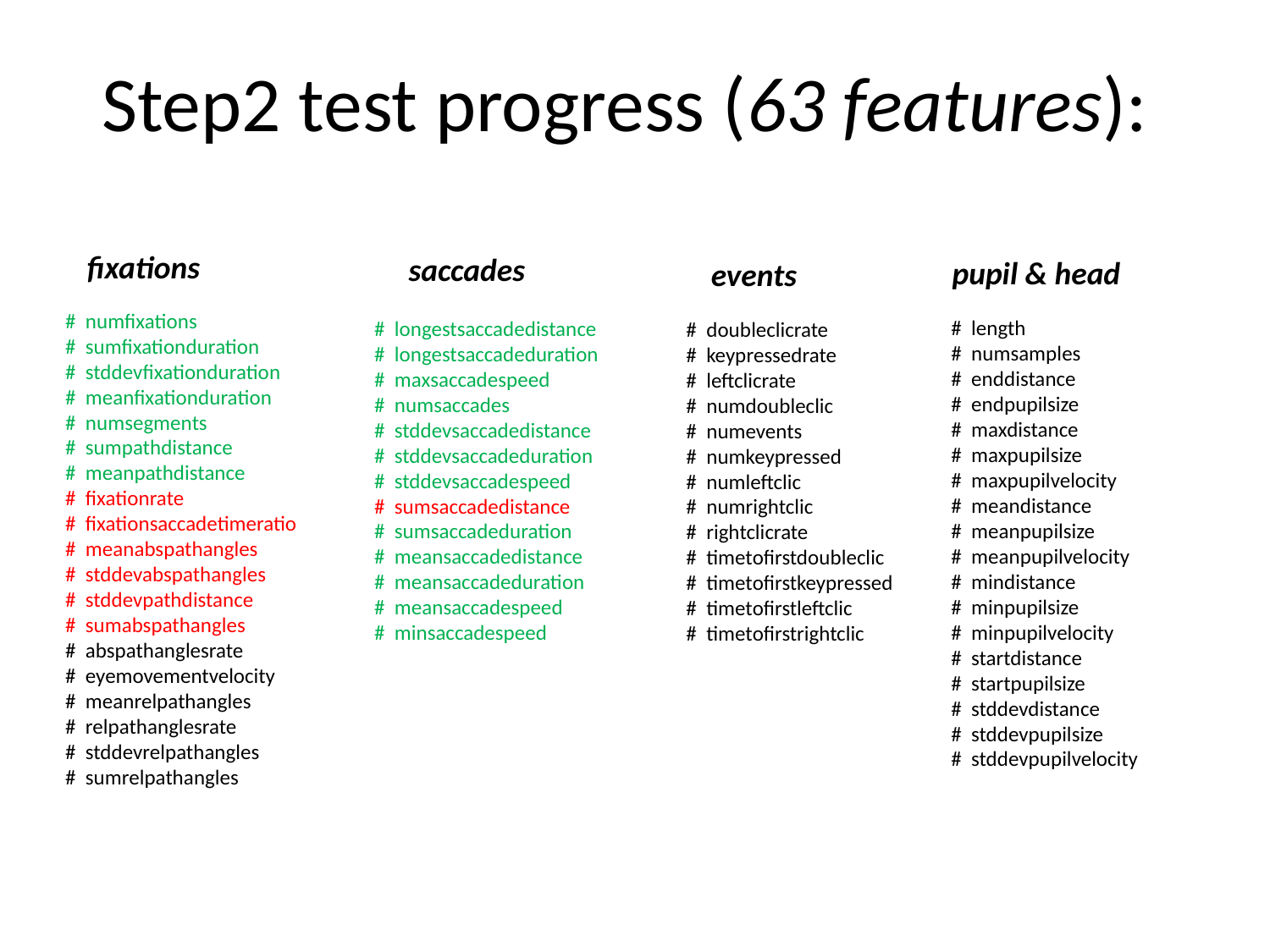

# Step2 test progress (63 features):
fixations
saccades
pupil & head
events
#  numfixations
#  sumfixationduration
#  stddevfixationduration
#  meanfixationduration
#  numsegments
#  sumpathdistance
#  meanpathdistance
#  fixationrate
#  fixationsaccadetimeratio
#  meanabspathangles
#  stddevabspathangles
#  stddevpathdistance
#  sumabspathangles
#  abspathanglesrate
#  eyemovementvelocity
#  meanrelpathangles
#  relpathanglesrate
#  stddevrelpathangles
#  sumrelpathangles

#  length
#  numsamples
#  enddistance
#  endpupilsize
#  maxdistance
#  maxpupilsize
#  maxpupilvelocity
#  meandistance
#  meanpupilsize
#  meanpupilvelocity
#  mindistance
#  minpupilsize
#  minpupilvelocity
#  startdistance
#  startpupilsize
#  stddevdistance
#  stddevpupilsize
#  stddevpupilvelocity
#  longestsaccadedistance
#  longestsaccadeduration
#  maxsaccadespeed
#  numsaccades
#  stddevsaccadedistance
#  stddevsaccadeduration
#  stddevsaccadespeed
#  sumsaccadedistance
#  sumsaccadeduration
#  meansaccadedistance
#  meansaccadeduration
#  meansaccadespeed
#  minsaccadespeed
#  doubleclicrate
#  keypressedrate
#  leftclicrate
#  numdoubleclic
#  numevents
#  numkeypressed
#  numleftclic
#  numrightclic
#  rightclicrate
#  timetofirstdoubleclic
#  timetofirstkeypressed
#  timetofirstleftclic
#  timetofirstrightclic